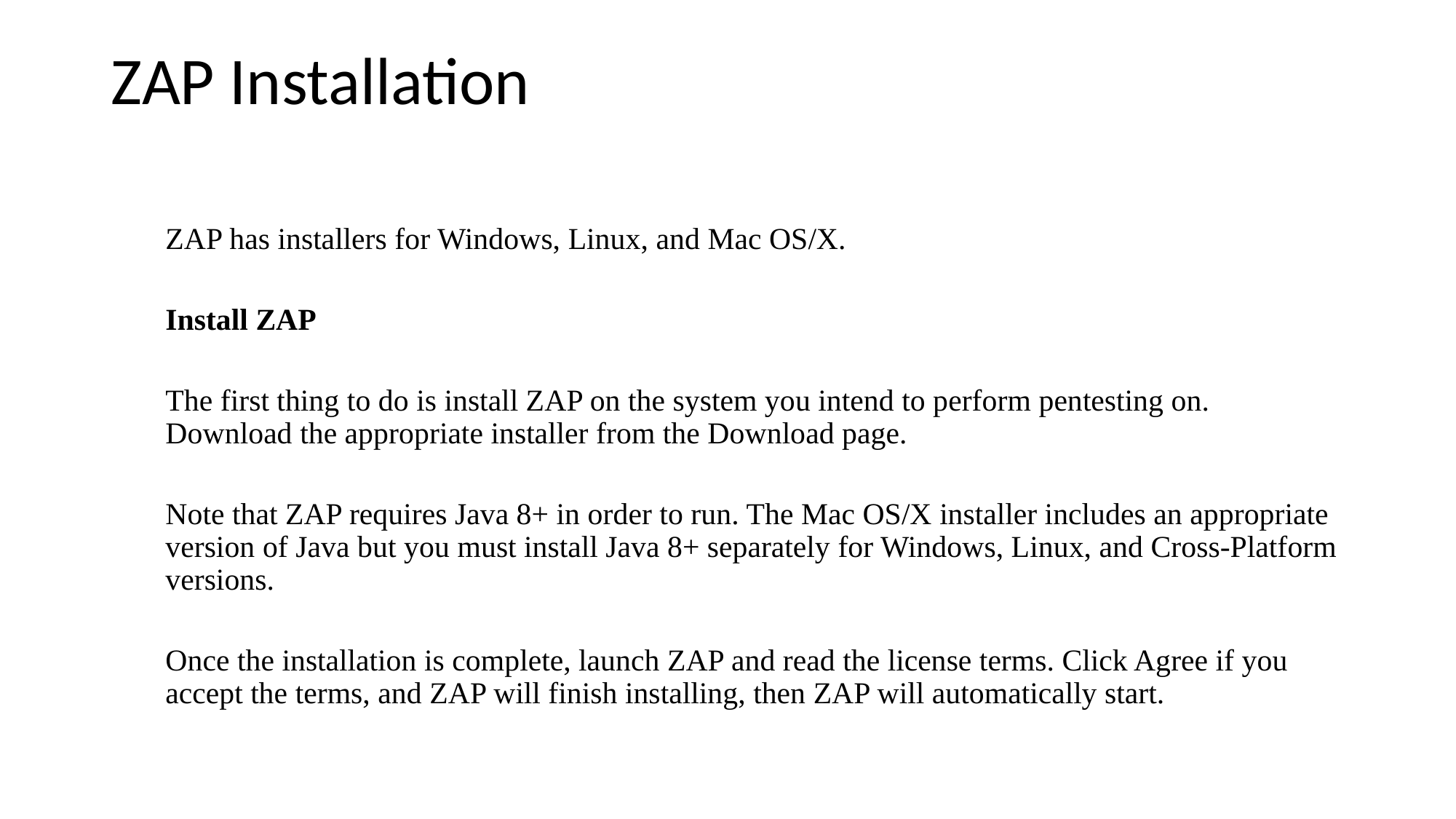

# ZAP Installation
ZAP has installers for Windows, Linux, and Mac OS/X.

Install ZAP

The first thing to do is install ZAP on the system you intend to perform pentesting on. Download the appropriate installer from the Download page.

Note that ZAP requires Java 8+ in order to run. The Mac OS/X installer includes an appropriate version of Java but you must install Java 8+ separately for Windows, Linux, and Cross-Platform versions.

Once the installation is complete, launch ZAP and read the license terms. Click Agree if you accept the terms, and ZAP will finish installing, then ZAP will automatically start.